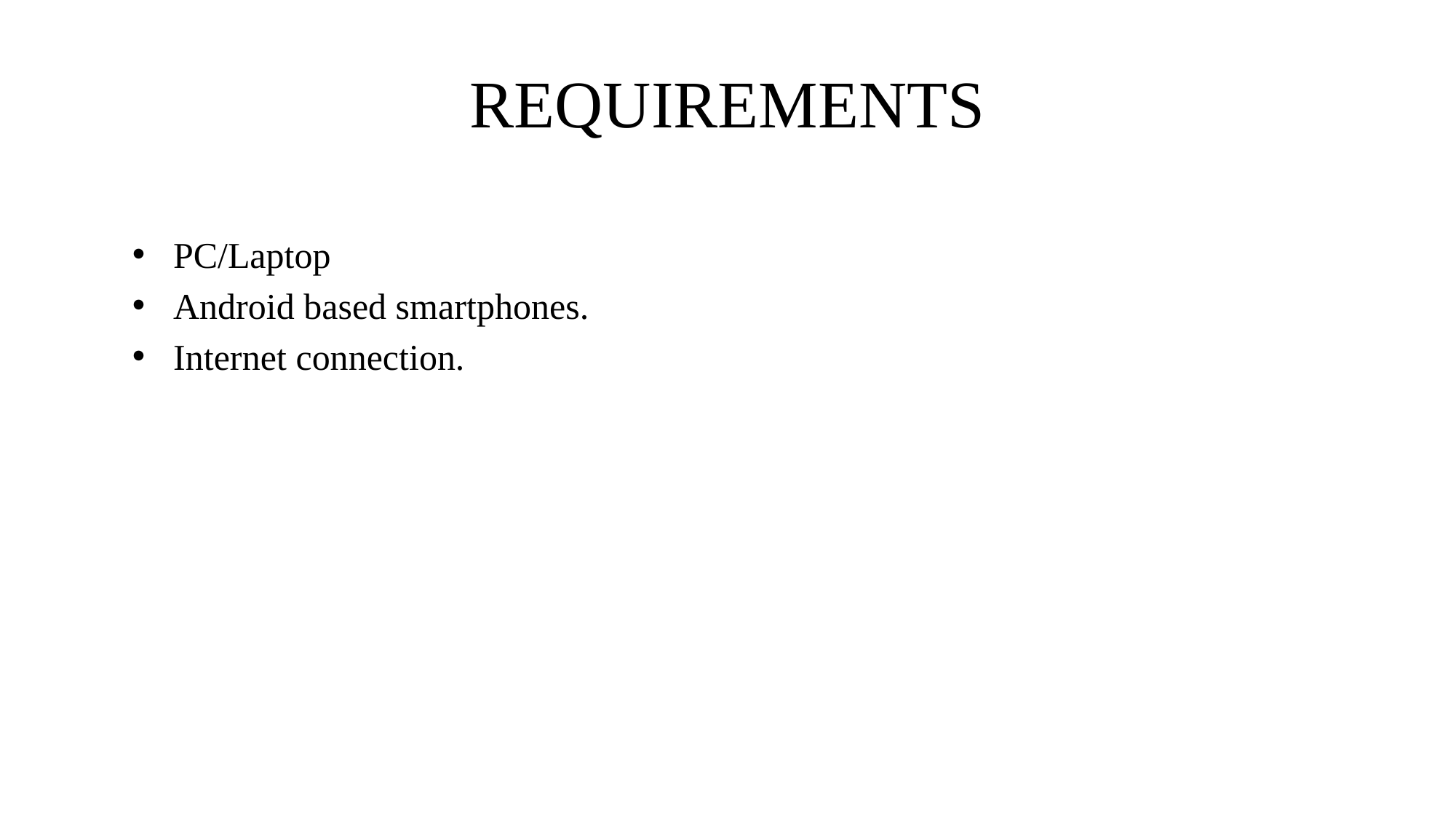

# REQUIREMENTS
PC/Laptop
Android based smartphones.
Internet connection.